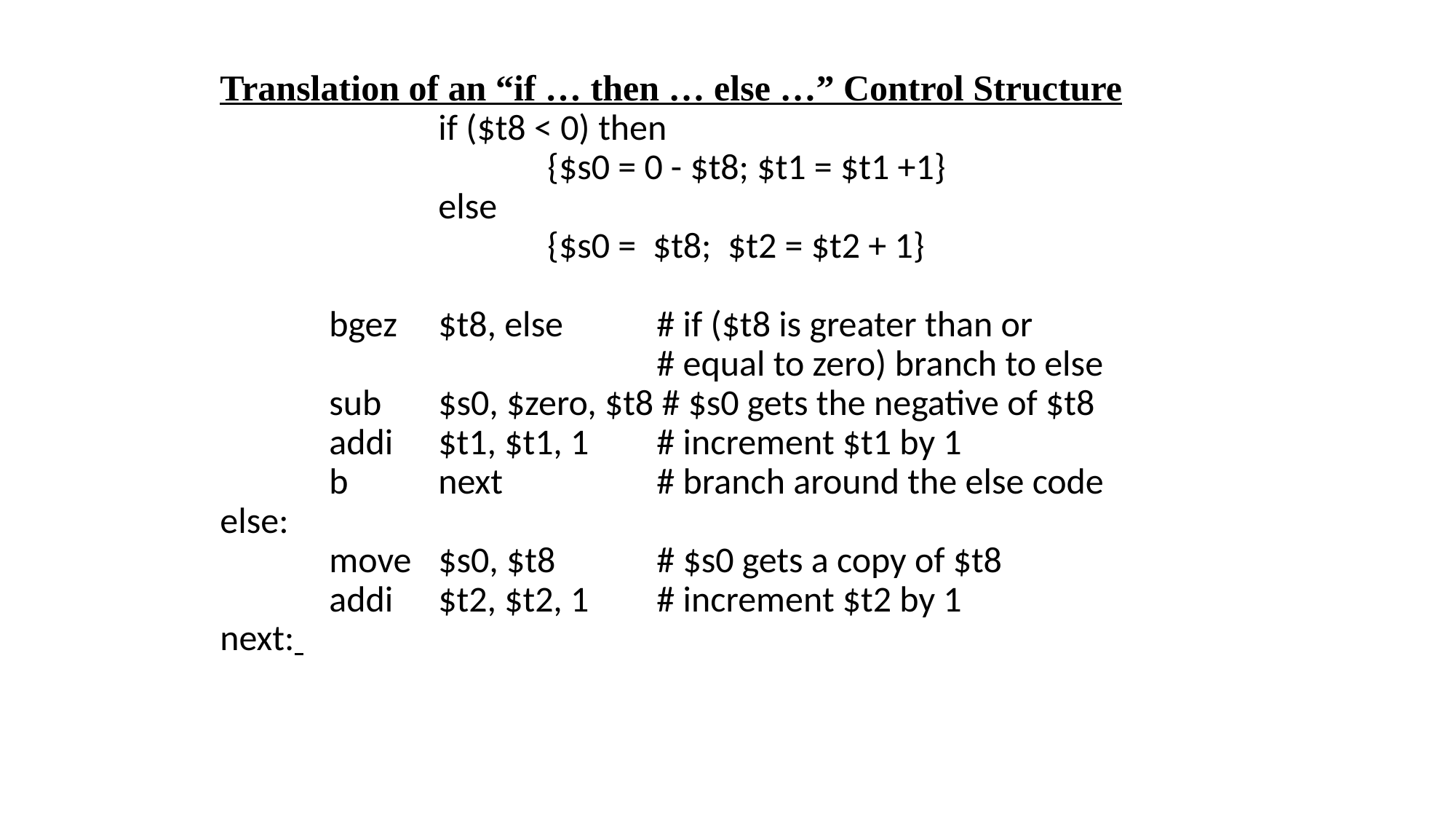

# Translation of an “if … then … else …” Control Structure if ($t8 < 0) then {$s0 = 0 - $t8; $t1 = $t1 +1} else {$s0 =  $t8;  $t2 = $t2 + 1} bgez	$t8, else	# if ($t8 is greater than or 						# equal to zero) branch to else sub	$s0, $zero, $t8 # $s0 gets the negative of $t8 addi	$t1, $t1, 1	# increment $t1 by 1 b	next		# branch around the else code else: move	$s0, $t8	# $s0 gets a copy of $t8 addi	$t2, $t2, 1	# increment $t2 by 1 next: